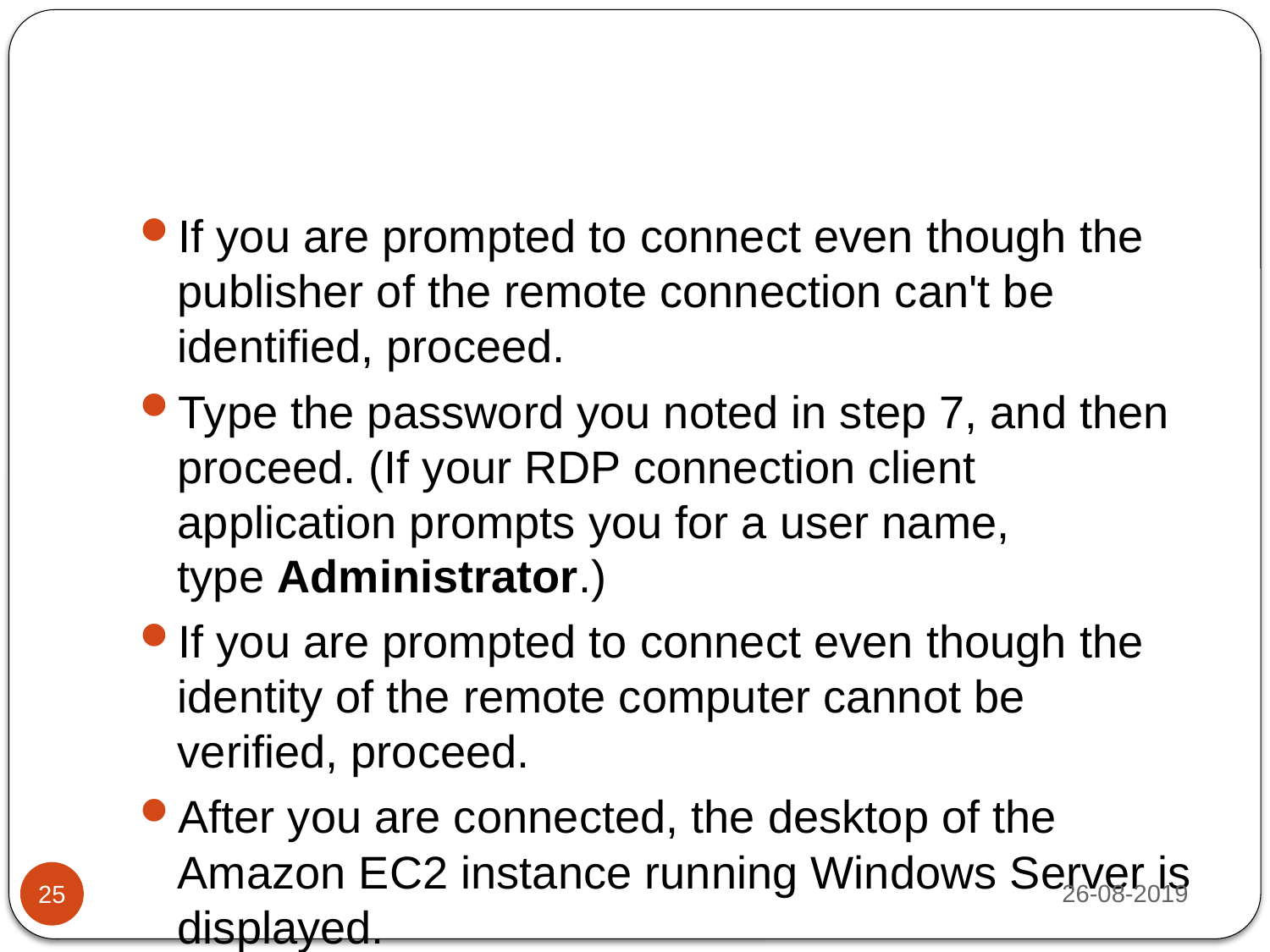

#
If you are prompted to connect even though the publisher of the remote connection can't be identified, proceed.
Type the password you noted in step 7, and then proceed. (If your RDP connection client application prompts you for a user name, type Administrator.)
If you are prompted to connect even though the identity of the remote computer cannot be verified, proceed.
After you are connected, the desktop of the Amazon EC2 instance running Windows Server is displayed.
You can now sign out of the running Amazon EC2 instance.

26-08-2019
25